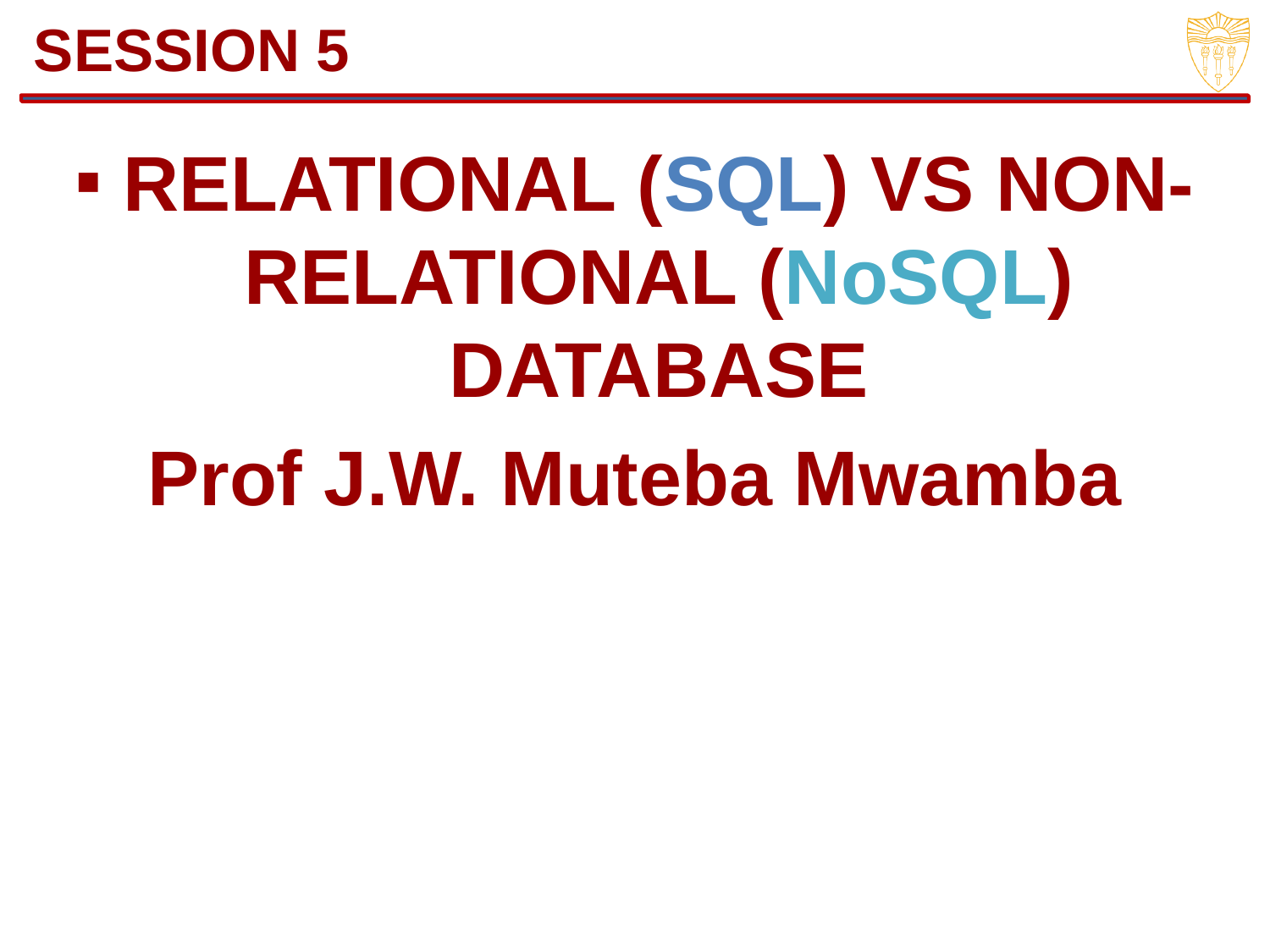

# SESSION 5
RELATIONAL (SQL) VS NON-RELATIONAL (NoSQL) DATABASE
Prof J.W. Muteba Mwamba